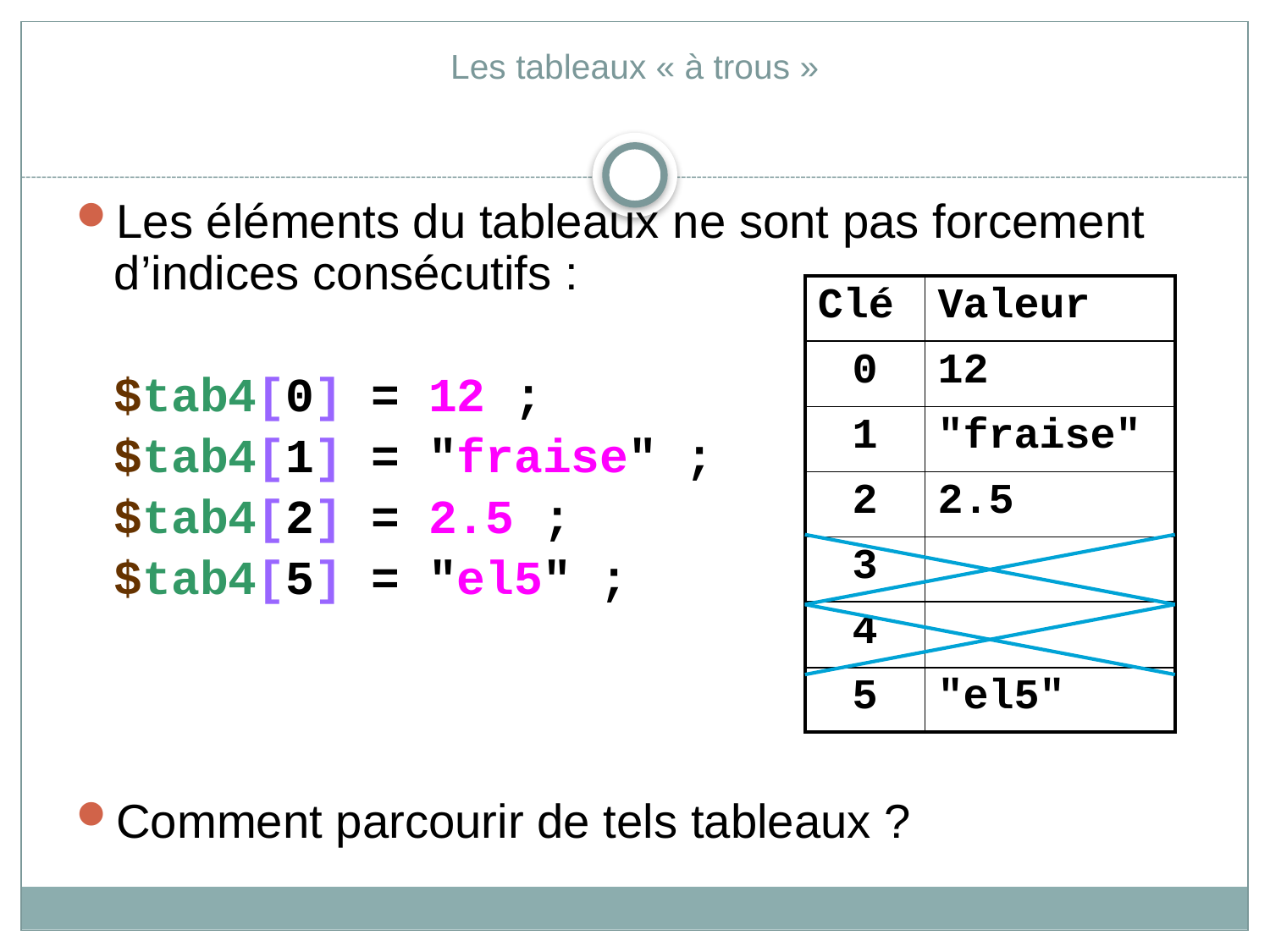

# Les tableaux « à trous »
Les éléments du tableaux ne sont pas forcement d’indices consécutifs :

	$tab4[0] = 12 ;
	$tab4[1] = "fraise" ;
	$tab4[2] = 2.5 ;
	$tab4[5] = "el5" ;

Comment parcourir de tels tableaux ?
| Clé | Valeur |
| --- | --- |
| 0 | 12 |
| 1 | "fraise" |
| 2 | 2.5 |
| 3 |  |
| 4 |  |
| 5 | "el5" |